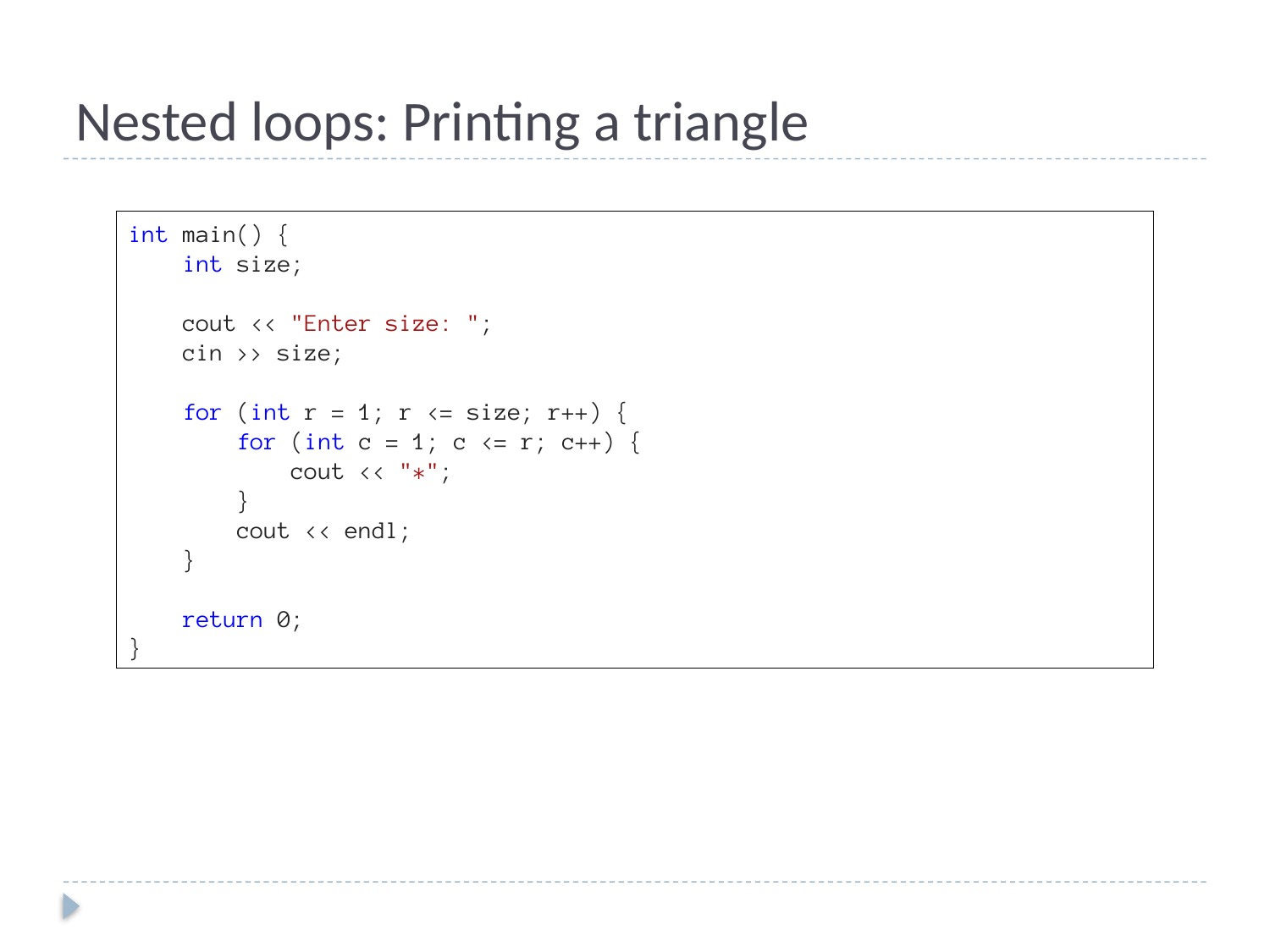

# Nested loops: Printing a triangle
int main() {
    int size;
    cout << "Enter size: ";
    cin >> size;
    for (int r = 1; r <= size; r++) {
        for (int c = 1; c <= r; c++) {
            cout << "*";
        }
        cout << endl;
    }
    return 0;
}